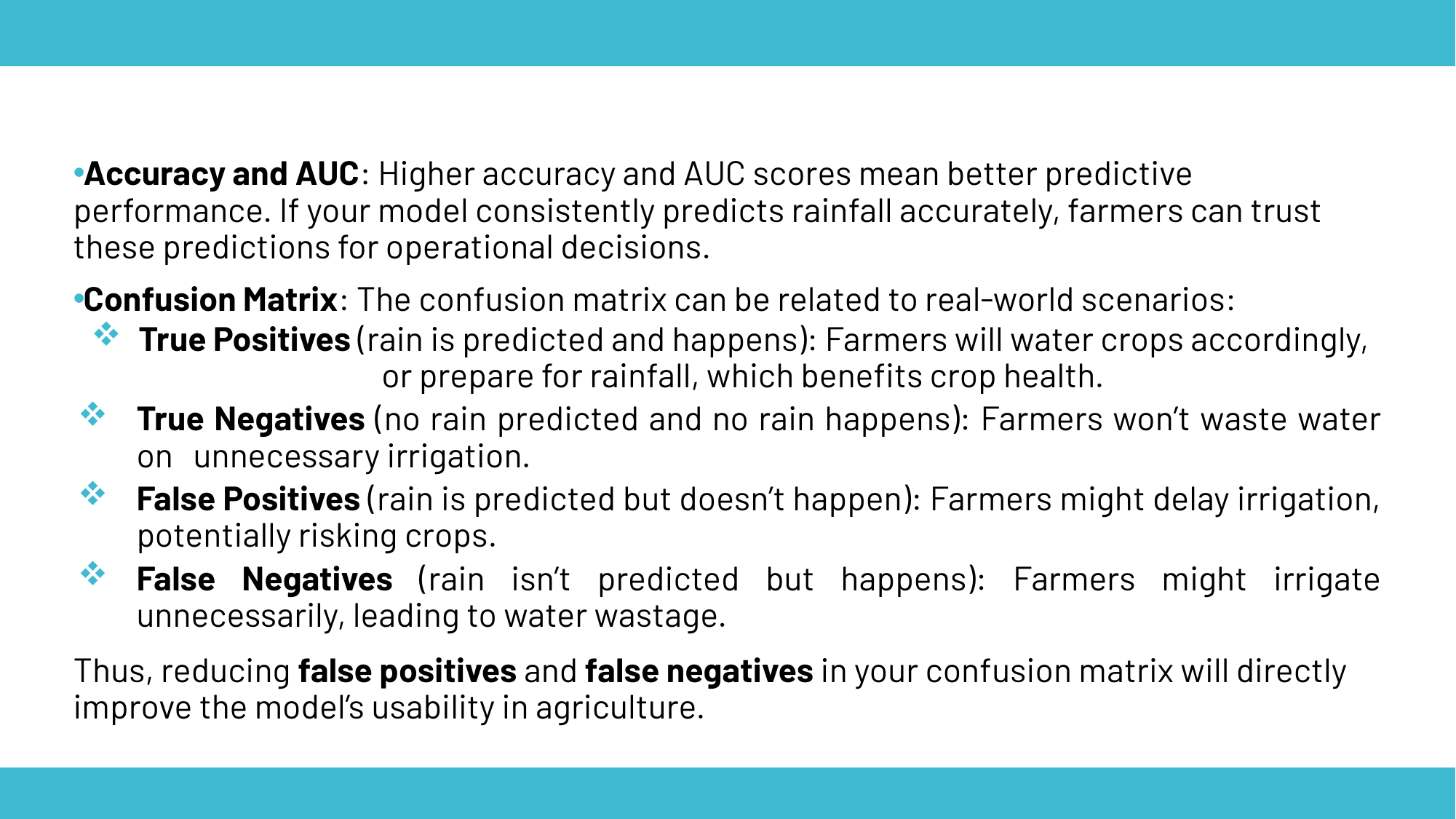

Accuracy and AUC: Higher accuracy and AUC scores mean better predictive performance. If your model consistently predicts rainfall accurately, farmers can trust these predictions for operational decisions.
Confusion Matrix: The confusion matrix can be related to real-world scenarios:
  True Positives (rain is predicted and happens): Farmers will water crops accordingly, or prepare for rainfall, which benefits crop health.
True Negatives (no rain predicted and no rain happens): Farmers won’t waste water on   unnecessary irrigation.
False Positives (rain is predicted but doesn’t happen): Farmers might delay irrigation, potentially risking crops.
False Negatives (rain isn’t predicted but happens): Farmers might irrigate unnecessarily, leading to water wastage.
Thus, reducing false positives and false negatives in your confusion matrix will directly improve the model’s usability in agriculture.